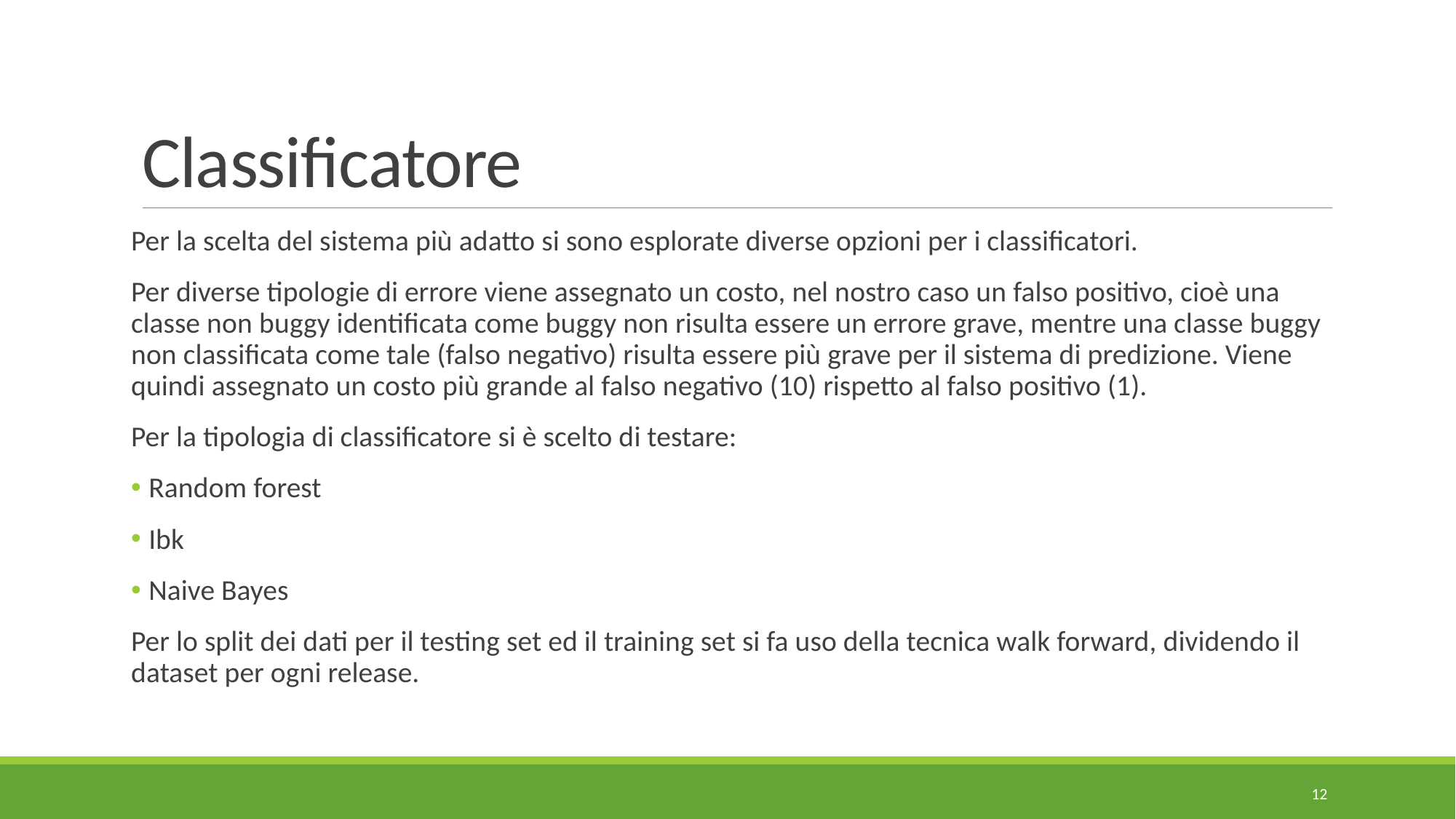

# Classificatore
Per la scelta del sistema più adatto si sono esplorate diverse opzioni per i classificatori.
Per diverse tipologie di errore viene assegnato un costo, nel nostro caso un falso positivo, cioè una classe non buggy identificata come buggy non risulta essere un errore grave, mentre una classe buggy non classificata come tale (falso negativo) risulta essere più grave per il sistema di predizione. Viene quindi assegnato un costo più grande al falso negativo (10) rispetto al falso positivo (1).
Per la tipologia di classificatore si è scelto di testare:
 Random forest
 Ibk
 Naive Bayes
Per lo split dei dati per il testing set ed il training set si fa uso della tecnica walk forward, dividendo il dataset per ogni release.
12